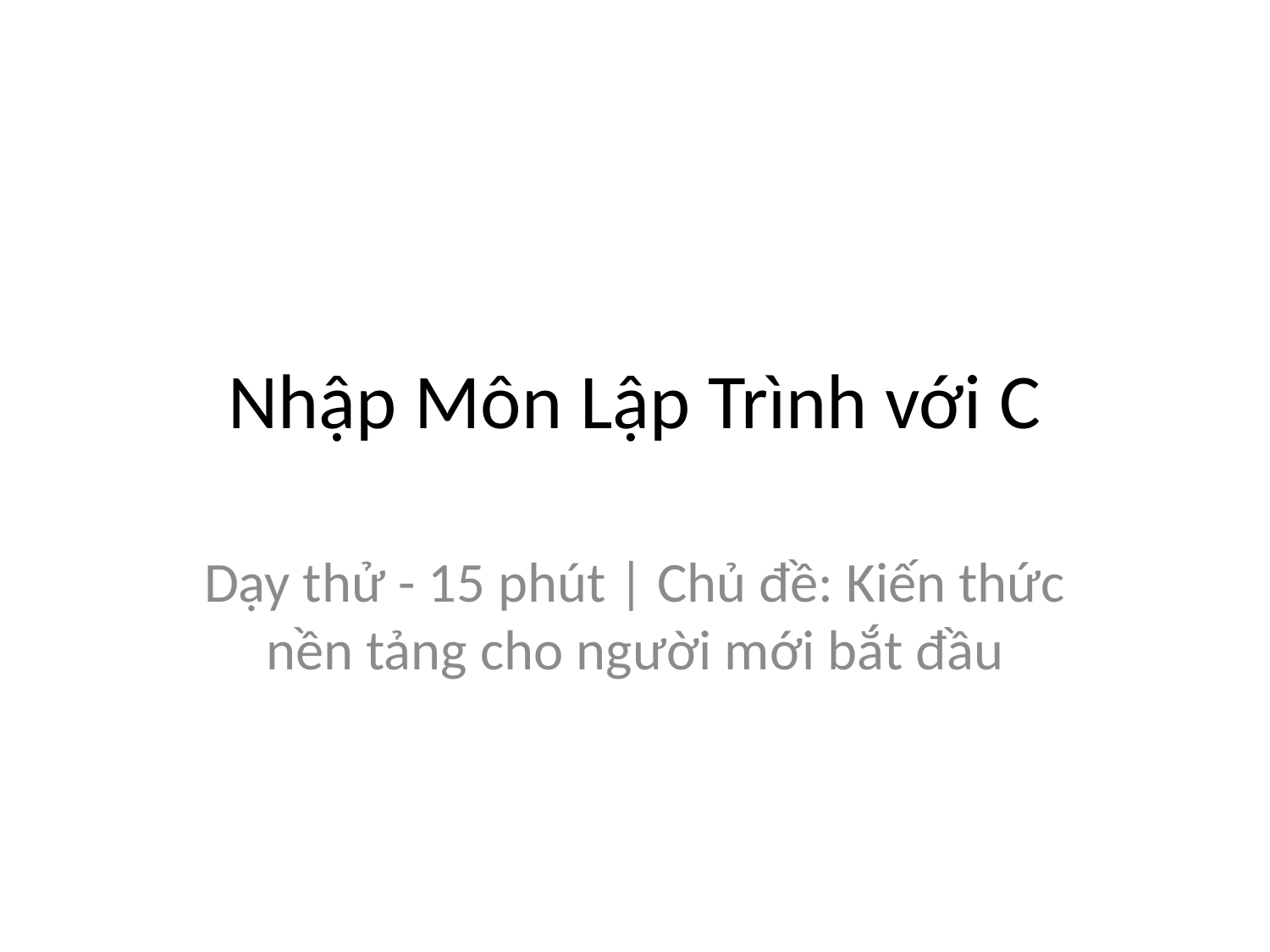

# Nhập Môn Lập Trình với C
Dạy thử - 15 phút | Chủ đề: Kiến thức nền tảng cho người mới bắt đầu